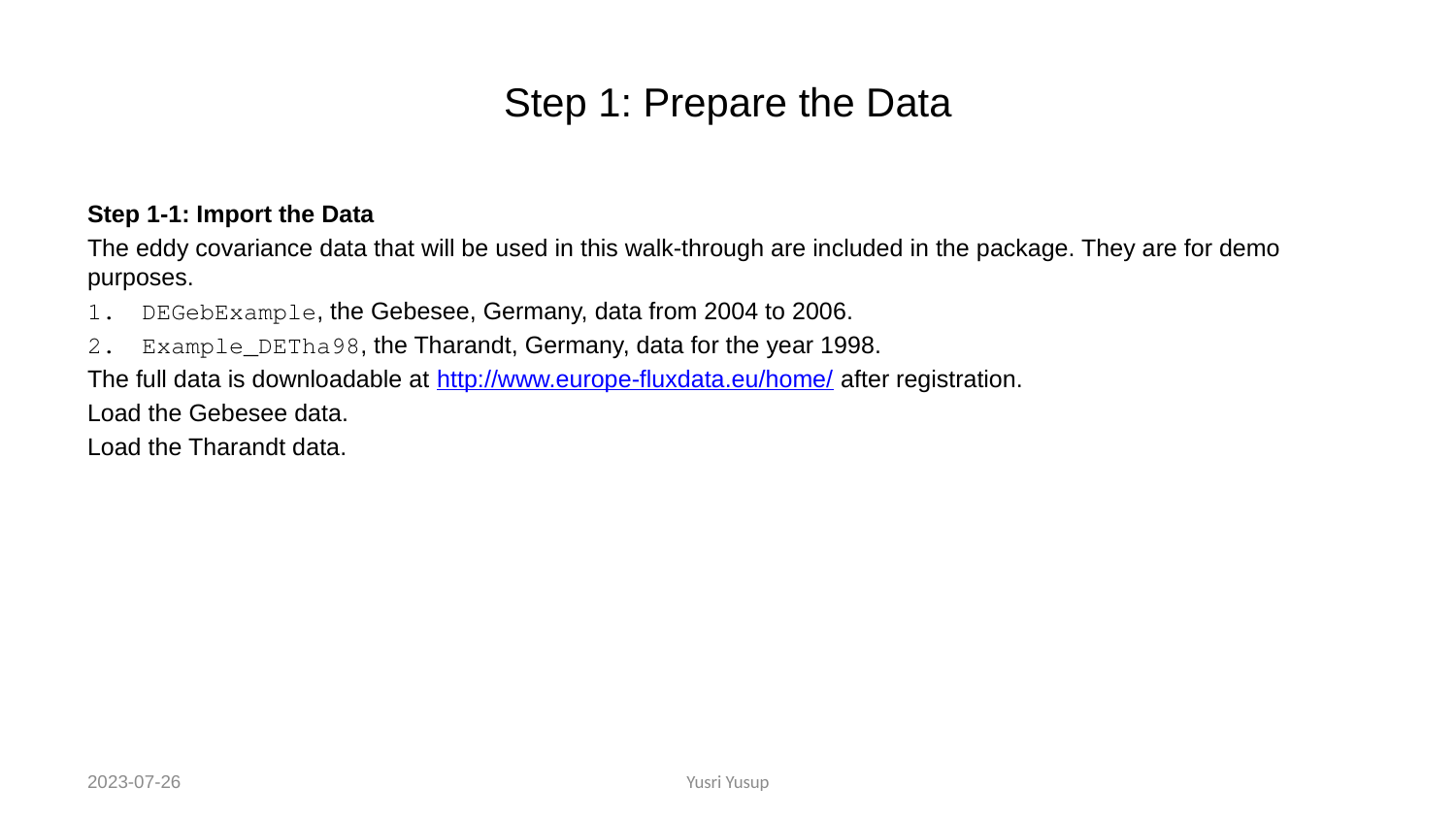

# Step 1: Prepare the Data
Step 1-1: Import the Data
The eddy covariance data that will be used in this walk-through are included in the package. They are for demo purposes.
DEGebExample, the Gebesee, Germany, data from 2004 to 2006.
Example_DETha98, the Tharandt, Germany, data for the year 1998.
The full data is downloadable at http://www.europe-fluxdata.eu/home/ after registration.
Load the Gebesee data.
Load the Tharandt data.
2023-07-26
Yusri Yusup